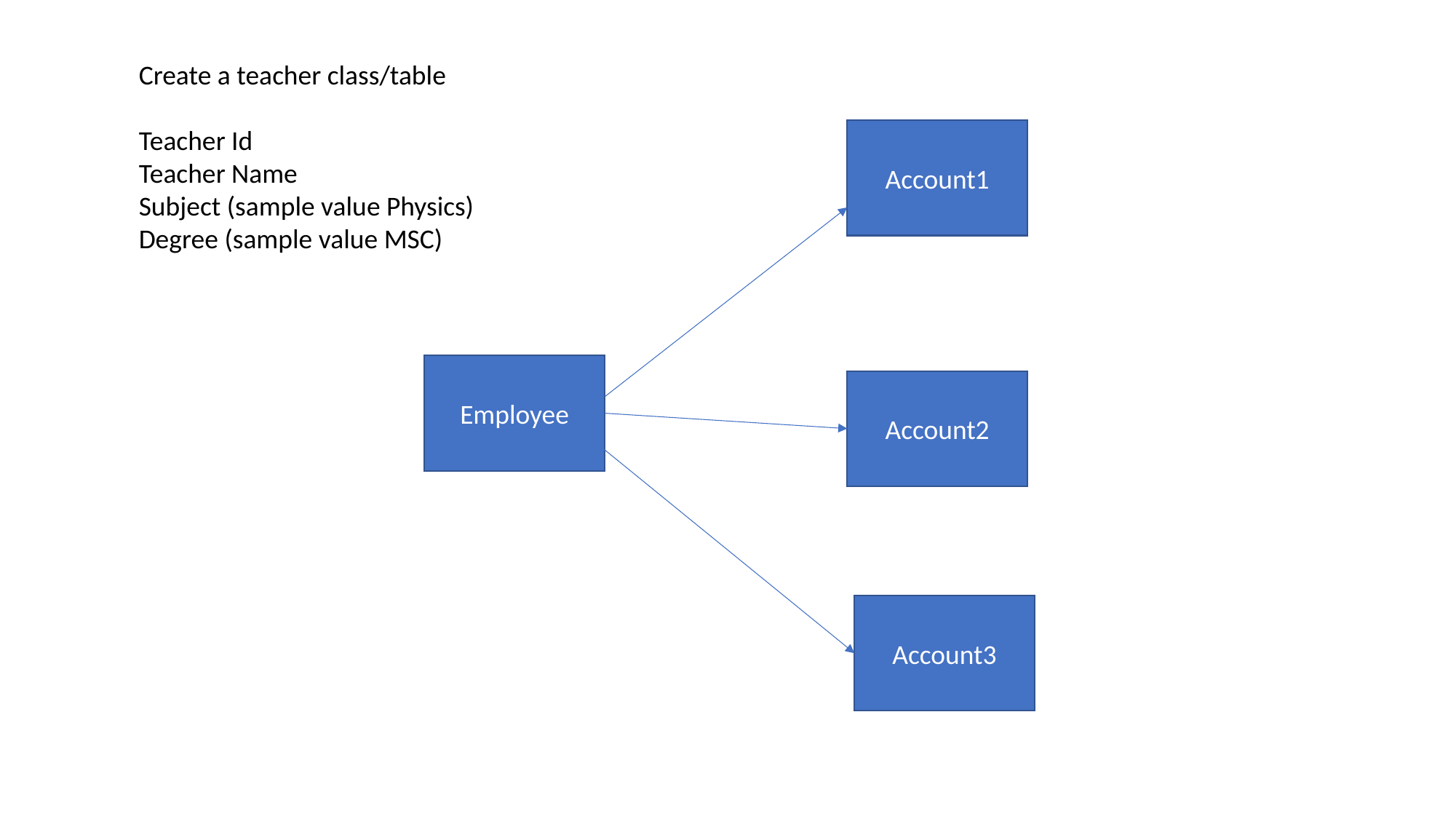

Create a teacher class/table

Teacher Id
Teacher Name
Subject (sample value Physics)
Degree (sample value MSC)
Account1
Employee
Account2
Account3